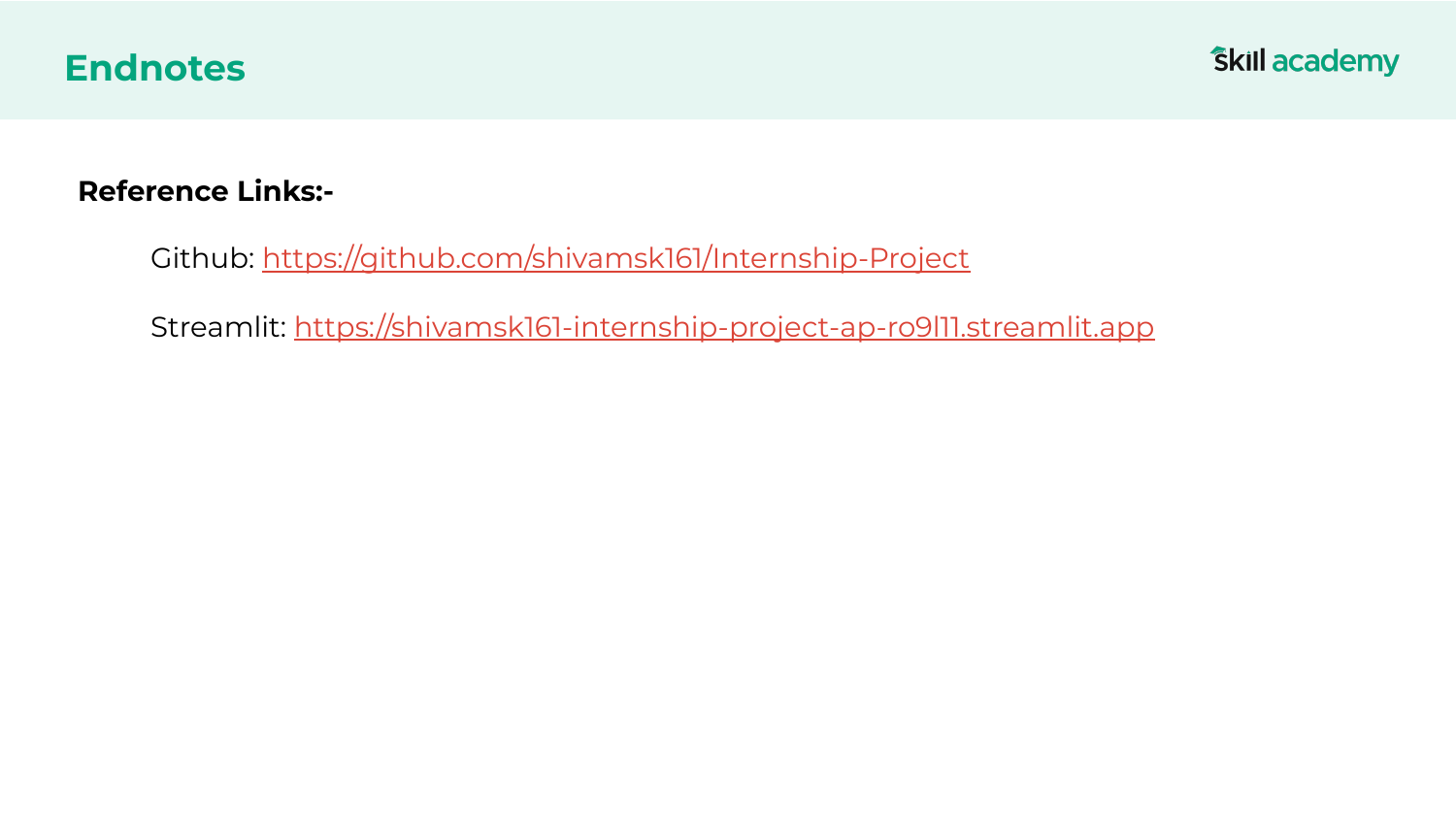

# Endnotes
Reference Links:-

Github: https://github.com/shivamsk161/Internship-Project

Streamlit: https://shivamsk161-internship-project-ap-ro9l11.streamlit.app